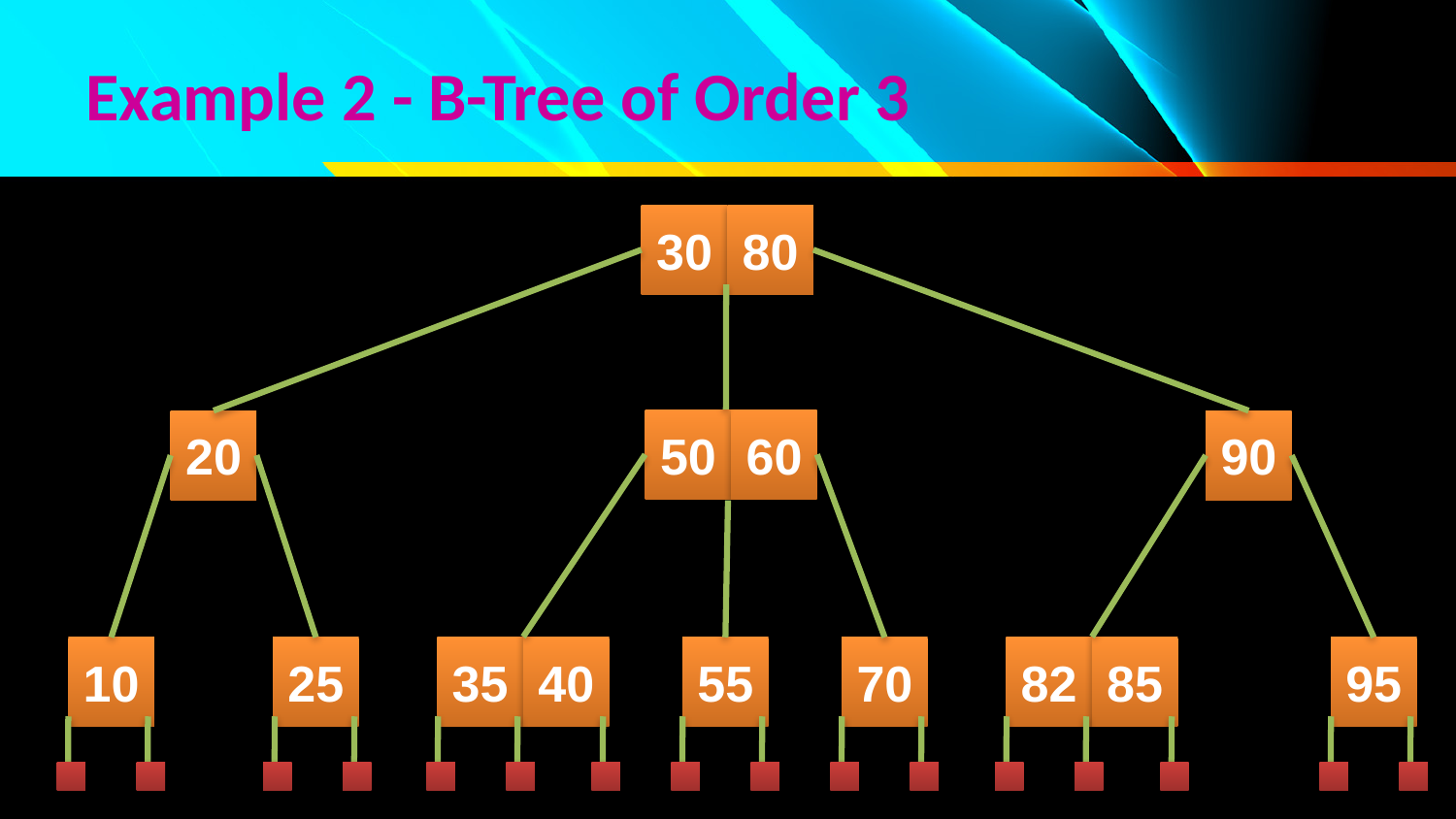

# Example 2 - B-Tree of Order 3
30
80
50
60
20
90
35
82
10
25
40
55
70
85
95